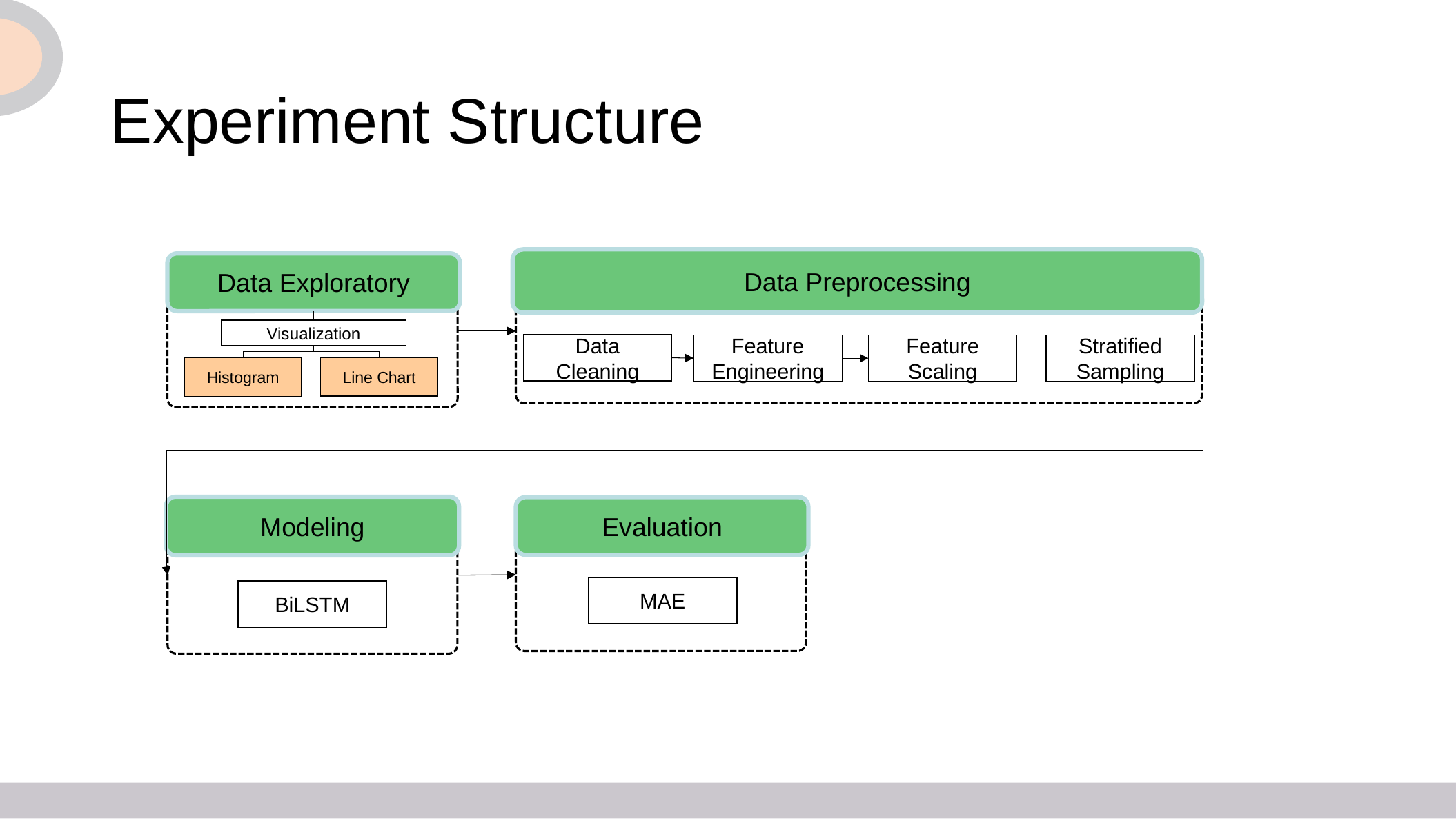

# Experiment Structure
Data Preprocessing

Data Cleaning
Feature Engineering
Feature Scaling
Stratified Sampling
Data Exploratory

Visualization
Line Chart
Histogram
Modeling

Evaluation

MAE
BiLSTM